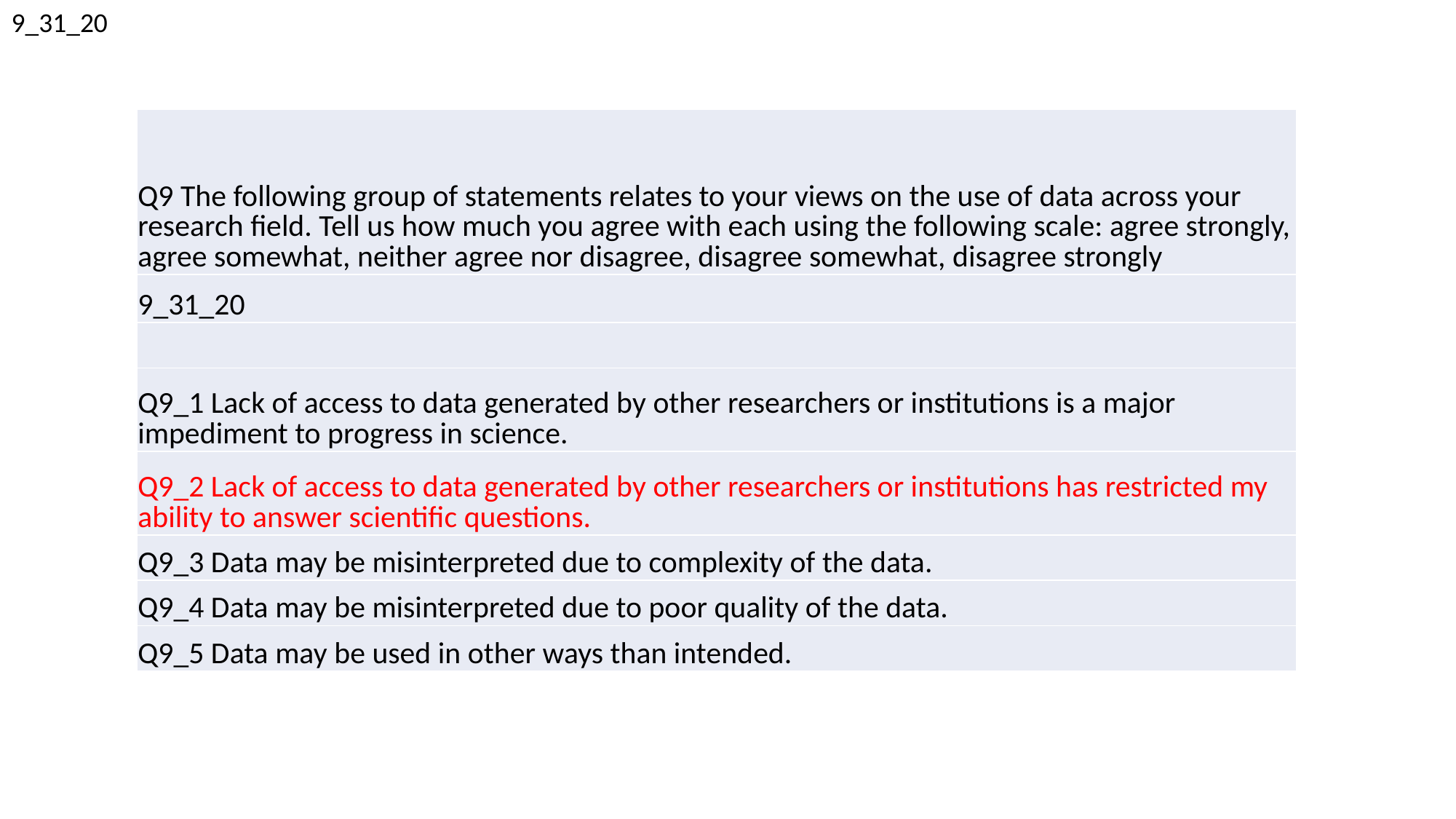

9_31_20
| Q9 The following group of statements relates to your views on the use of data across your research field. Tell us how much you agree with each using the following scale: agree strongly, agree somewhat, neither agree nor disagree, disagree somewhat, disagree strongly |
| --- |
| 9\_31\_20 |
|  |
| Q9\_1 Lack of access to data generated by other researchers or institutions is a major impediment to progress in science. |
| Q9\_2 Lack of access to data generated by other researchers or institutions has restricted my ability to answer scientific questions. |
| Q9\_3 Data may be misinterpreted due to complexity of the data. |
| Q9\_4 Data may be misinterpreted due to poor quality of the data. |
| Q9\_5 Data may be used in other ways than intended. |